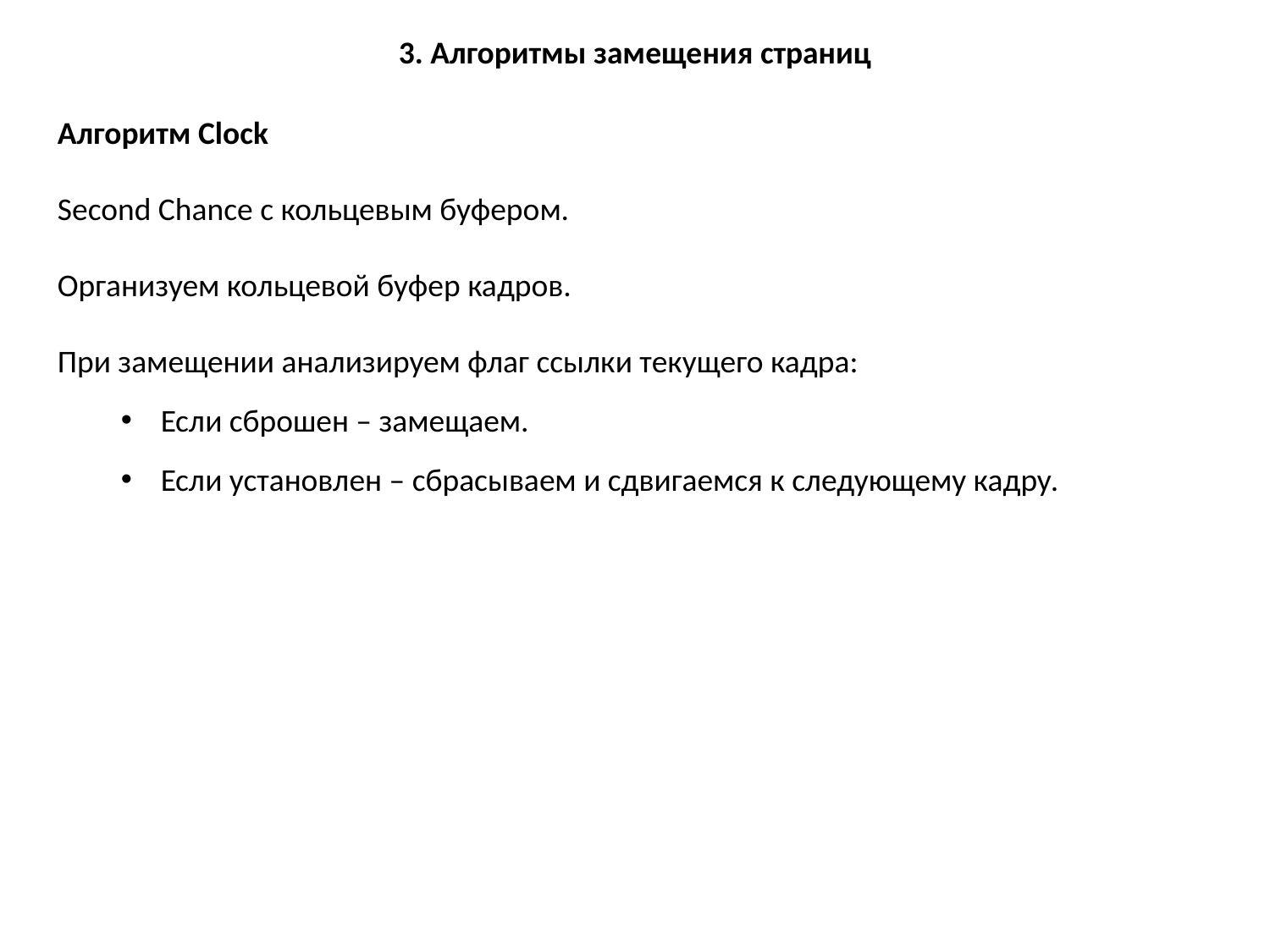

3. Алгоритмы замещения страниц
Алгоритм Clock

Second Chance с кольцевым буфером.

Организуем кольцевой буфер кадров.

При замещении анализируем флаг ссылки текущего кадра:
Если сброшен – замещаем.
Если установлен – сбрасываем и сдвигаемся к следующему кадру.